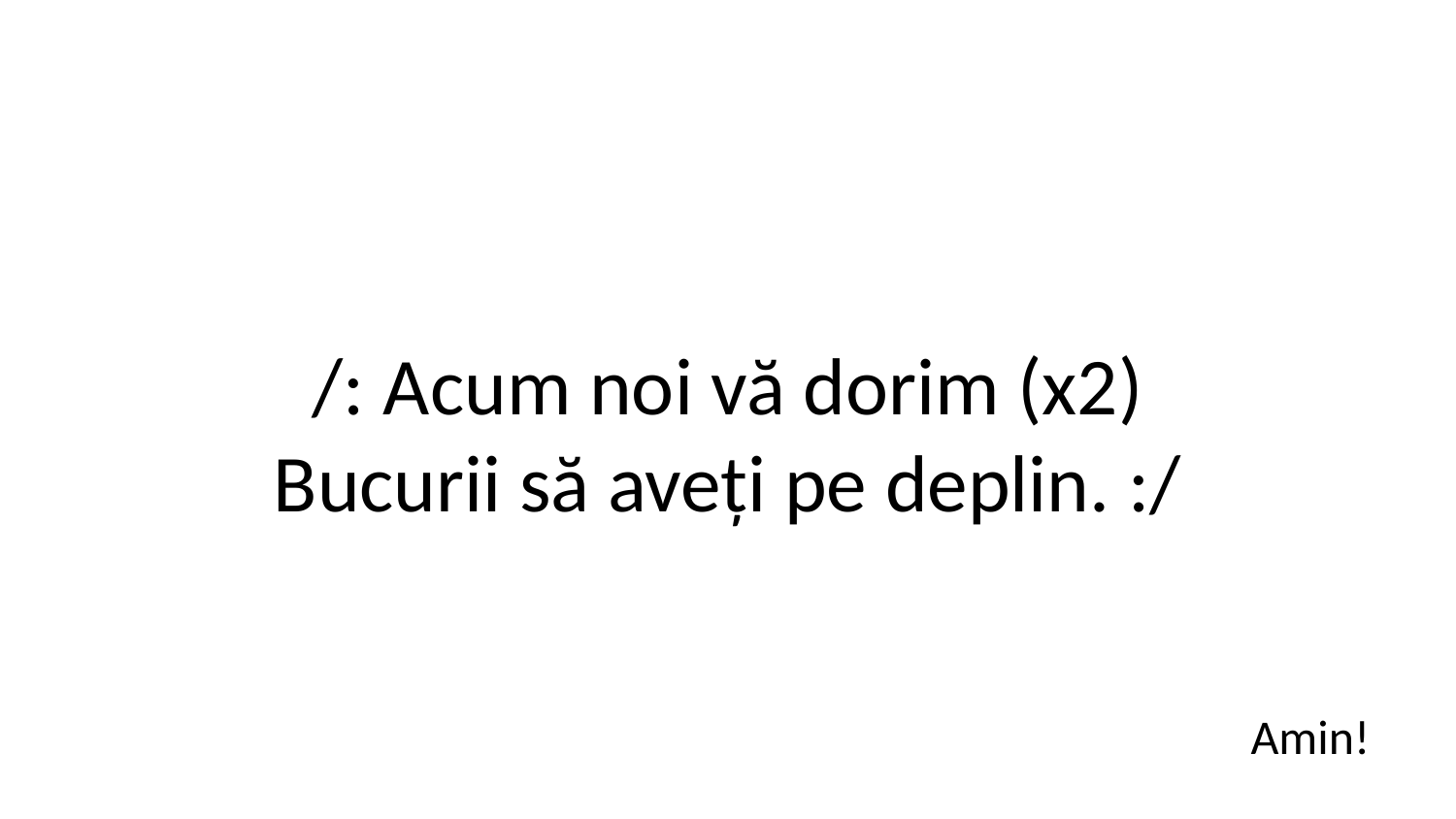

/: Acum noi vă dorim (x2)
Bucurii să aveți pe deplin. :/

Amin!